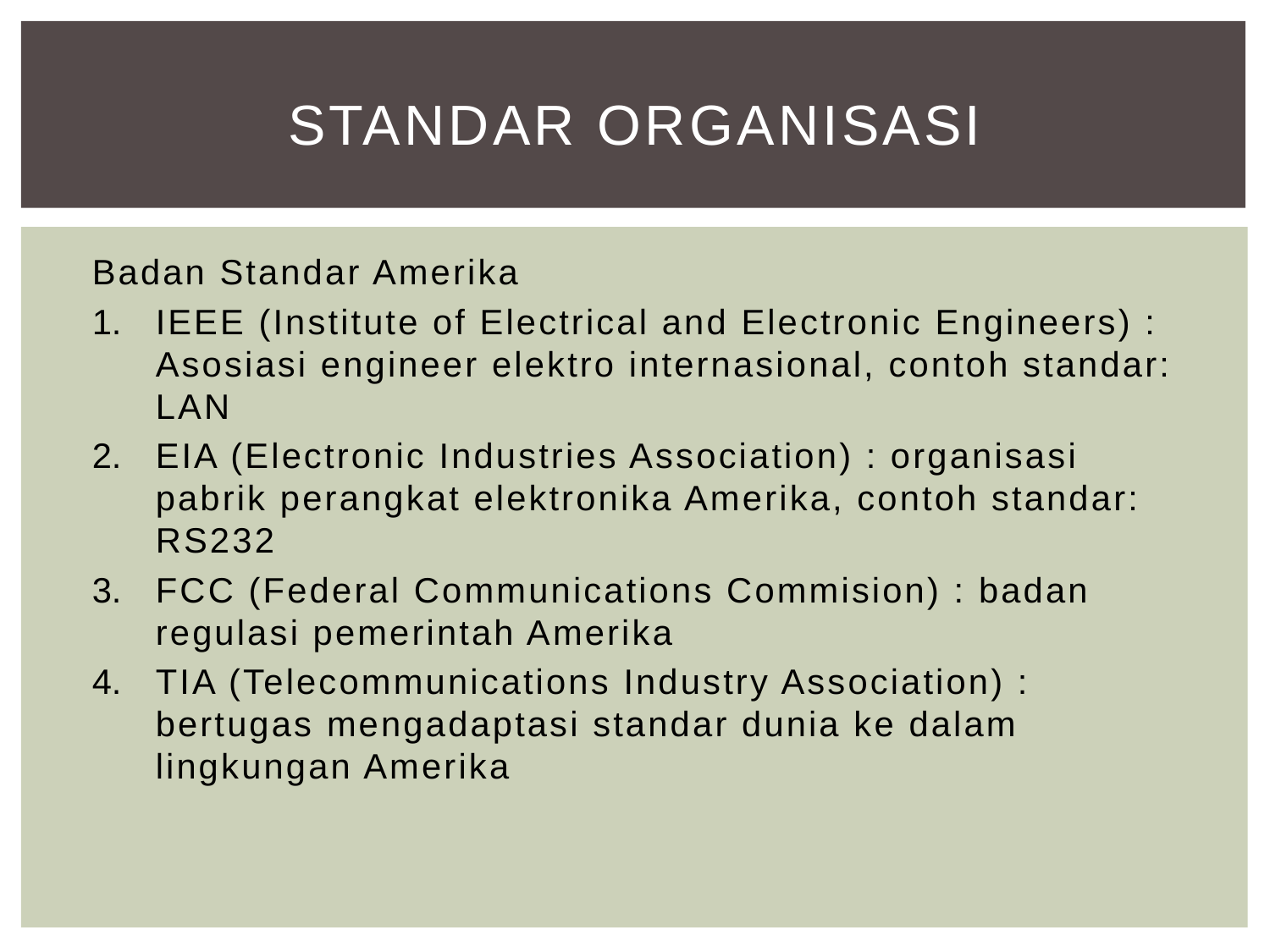

# Standar organisasi
Badan Standar Amerika
IEEE (Institute of Electrical and Electronic Engineers) : Asosiasi engineer elektro internasional, contoh standar: LAN
EIA (Electronic Industries Association) : organisasi pabrik perangkat elektronika Amerika, contoh standar: RS232
FCC (Federal Communications Commision) : badan regulasi pemerintah Amerika
TIA (Telecommunications Industry Association) : bertugas mengadaptasi standar dunia ke dalam lingkungan Amerika